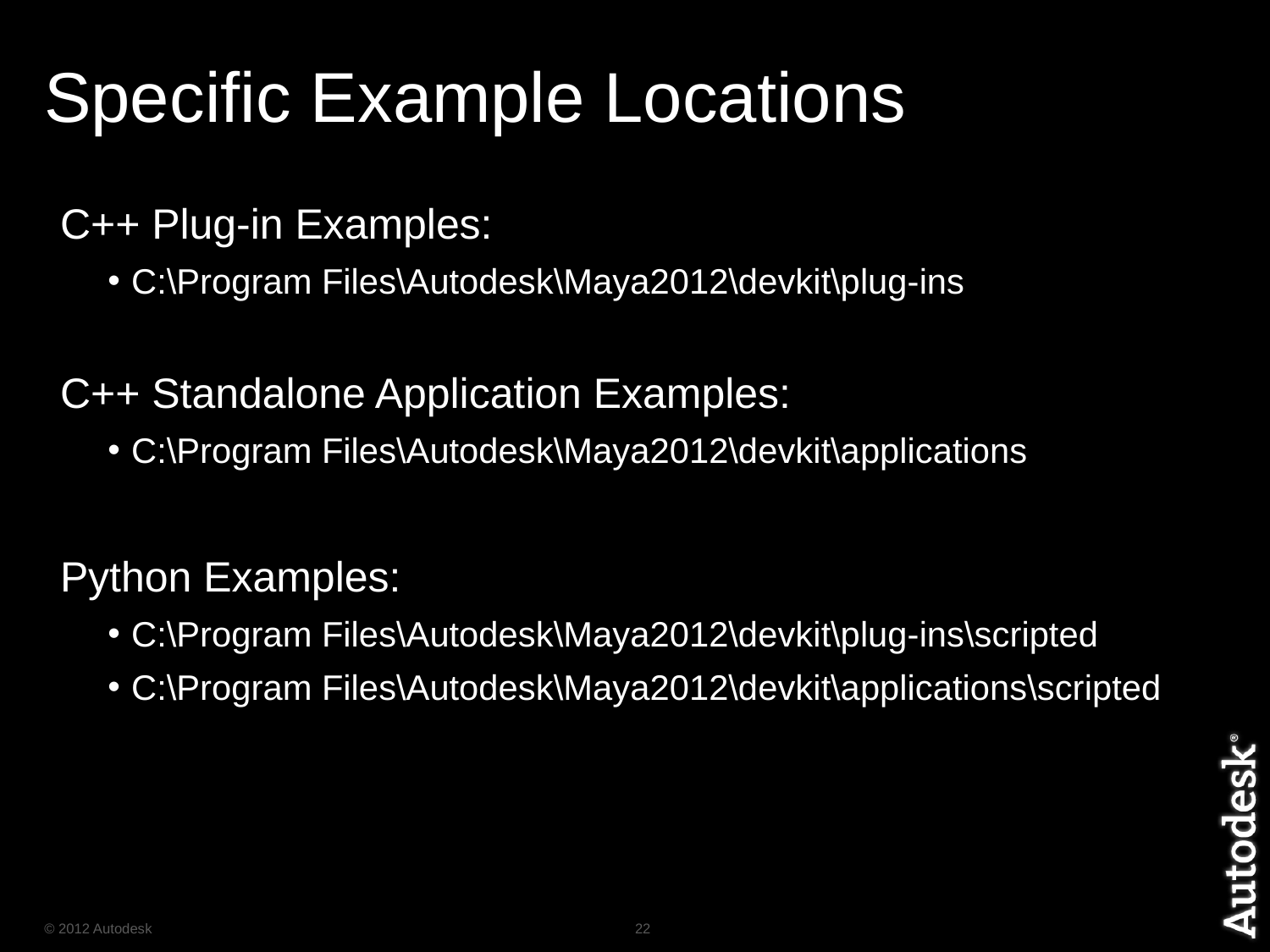

# Specific Example Locations
C++ Plug-in Examples:
C:\Program Files\Autodesk\Maya2012\devkit\plug-ins

C++ Standalone Application Examples:
C:\Program Files\Autodesk\Maya2012\devkit\applications

Python Examples:
C:\Program Files\Autodesk\Maya2012\devkit\plug-ins\scripted
C:\Program Files\Autodesk\Maya2012\devkit\applications\scripted